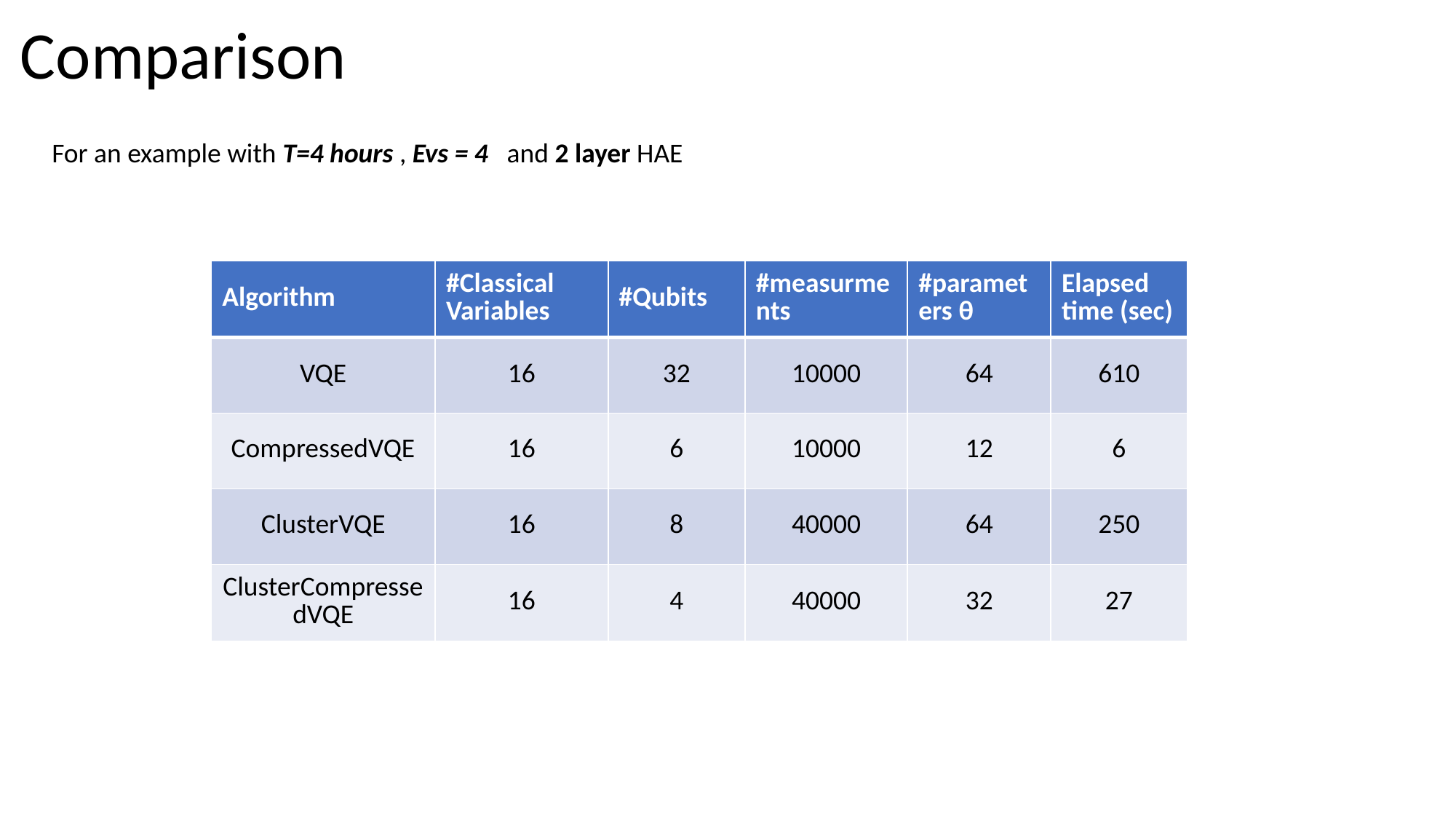

# Comparison
For an example with T=4 hours , Evs = 4   and 2 layer HAE
| Algorithm | #Classical Variables | #Qubits | #measurments | #parameters θ | Elapsed time (sec) |
| --- | --- | --- | --- | --- | --- |
| VQE | 16 | 32 | 10000 | 64 | 610 |
| CompressedVQE | 16 | 6 | 10000 | 12 | 6 |
| ClusterVQE | 16 | 8 | 40000 | 64 | 250 |
| ClusterCompressedVQE | 16 | 4 | 40000 | 32 | 27 |